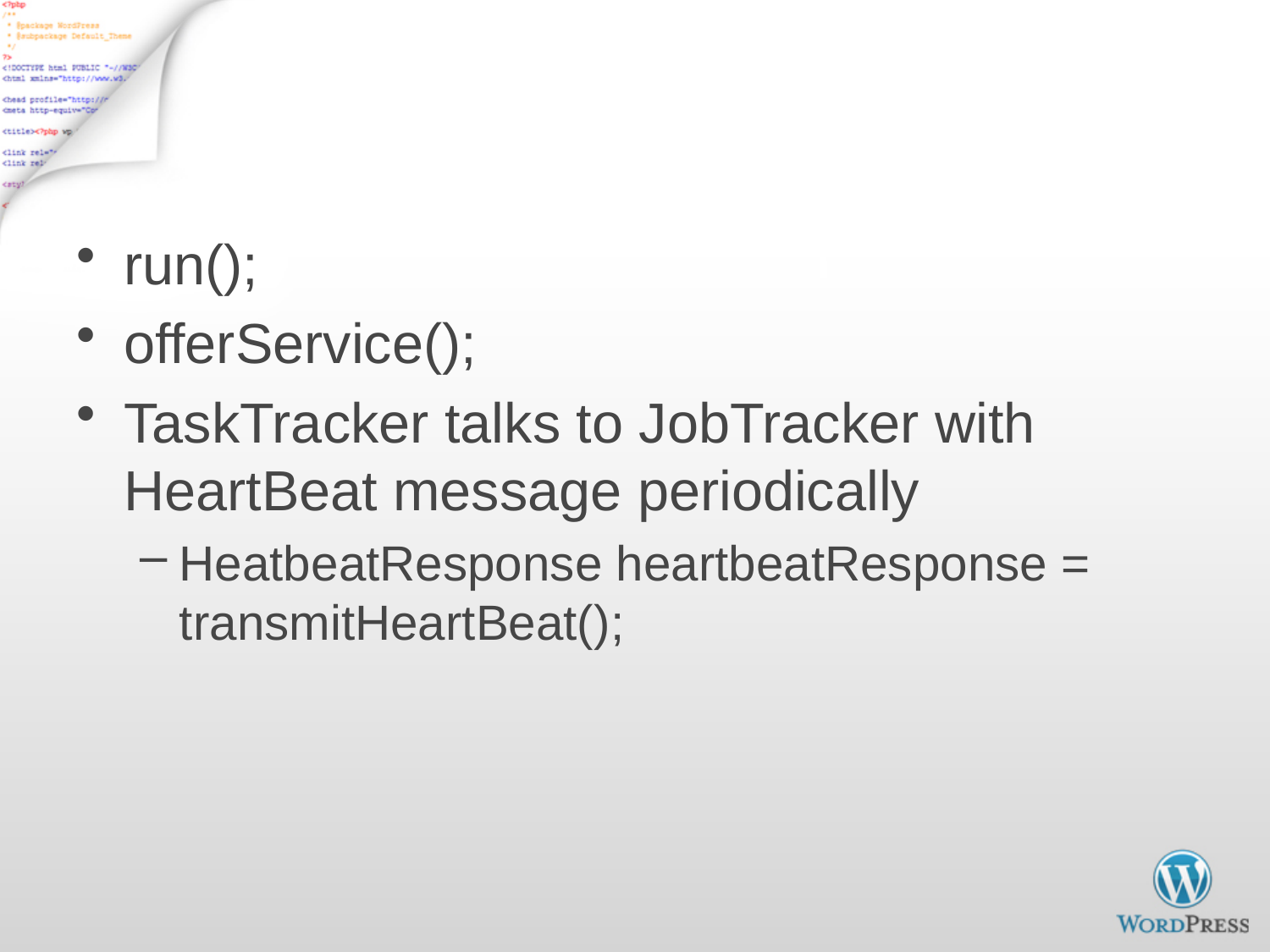

# Start TaskTracker - 2
run();
offerService();
TaskTracker talks to JobTracker with HeartBeat message periodically
HeatbeatResponse heartbeatResponse = transmitHeartBeat();